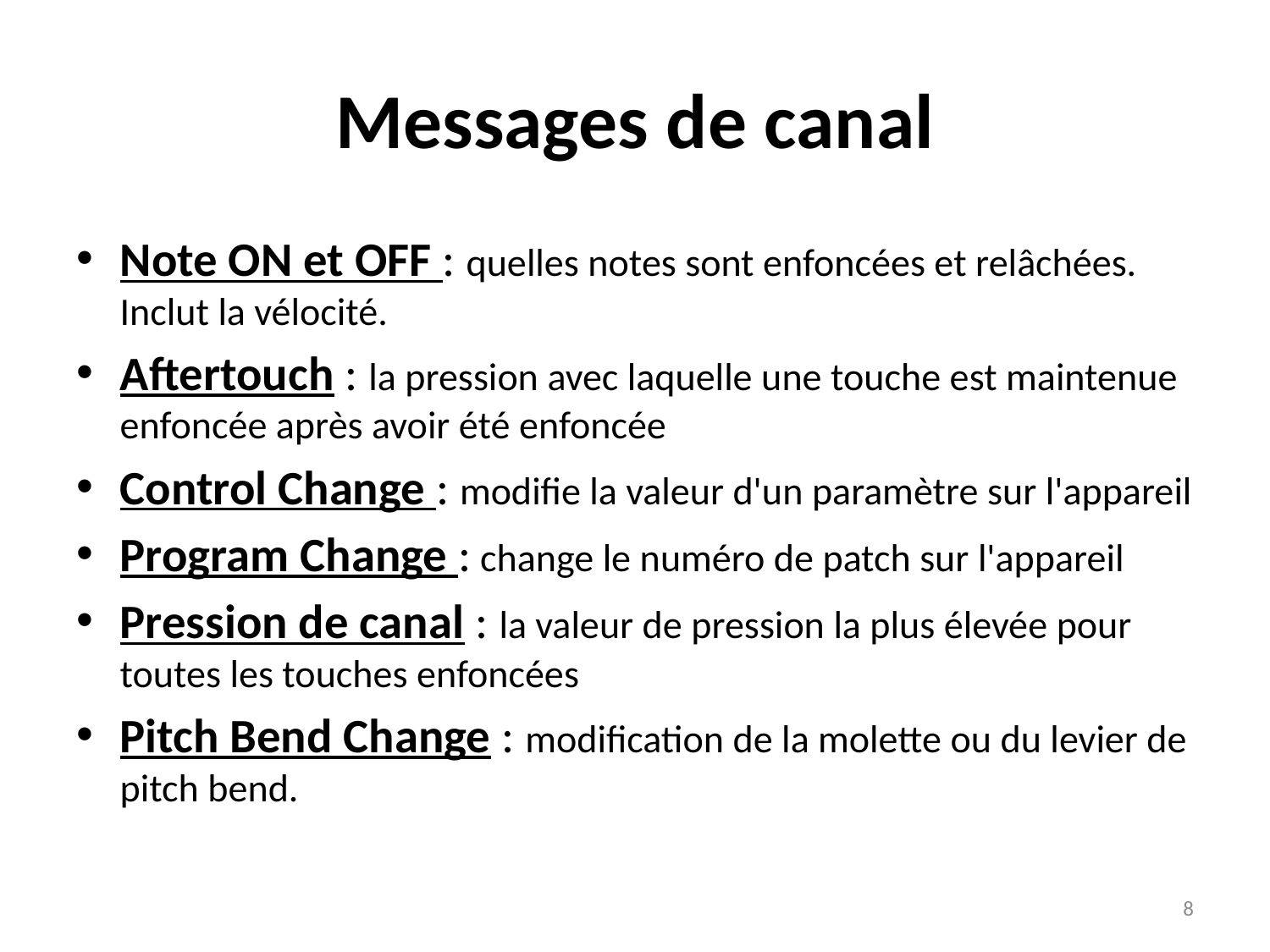

# Messages de canal
Note ON et OFF : quelles notes sont enfoncées et relâchées. Inclut la vélocité.
Aftertouch : la pression avec laquelle une touche est maintenue enfoncée après avoir été enfoncée
Control Change : modifie la valeur d'un paramètre sur l'appareil
Program Change : change le numéro de patch sur l'appareil
Pression de canal : la valeur de pression la plus élevée pour toutes les touches enfoncées
Pitch Bend Change : modification de la molette ou du levier de pitch bend.
8